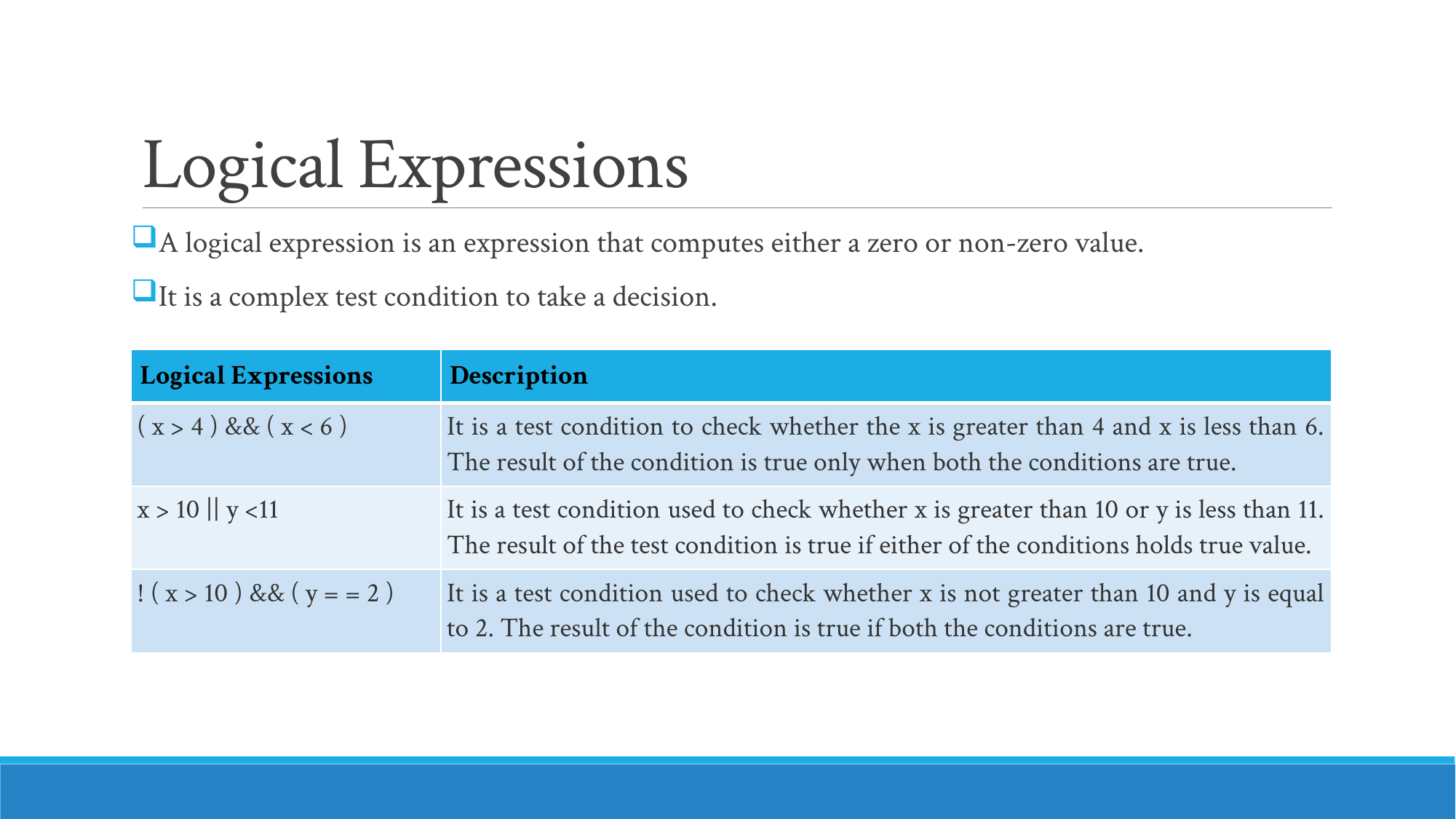

# Logical Expressions
A logical expression is an expression that computes either a zero or non-zero value.
It is a complex test condition to take a decision.

| Logical Expressions | Description |
| --- | --- |
| ( x > 4 ) && ( x < 6 ) | It is a test condition to check whether the x is greater than 4 and x is less than 6. The result of the condition is true only when both the conditions are true. |
| x > 10 || y <11 | It is a test condition used to check whether x is greater than 10 or y is less than 11. The result of the test condition is true if either of the conditions holds true value. |
| ! ( x > 10 ) && ( y = = 2 ) | It is a test condition used to check whether x is not greater than 10 and y is equal to 2. The result of the condition is true if both the conditions are true. |